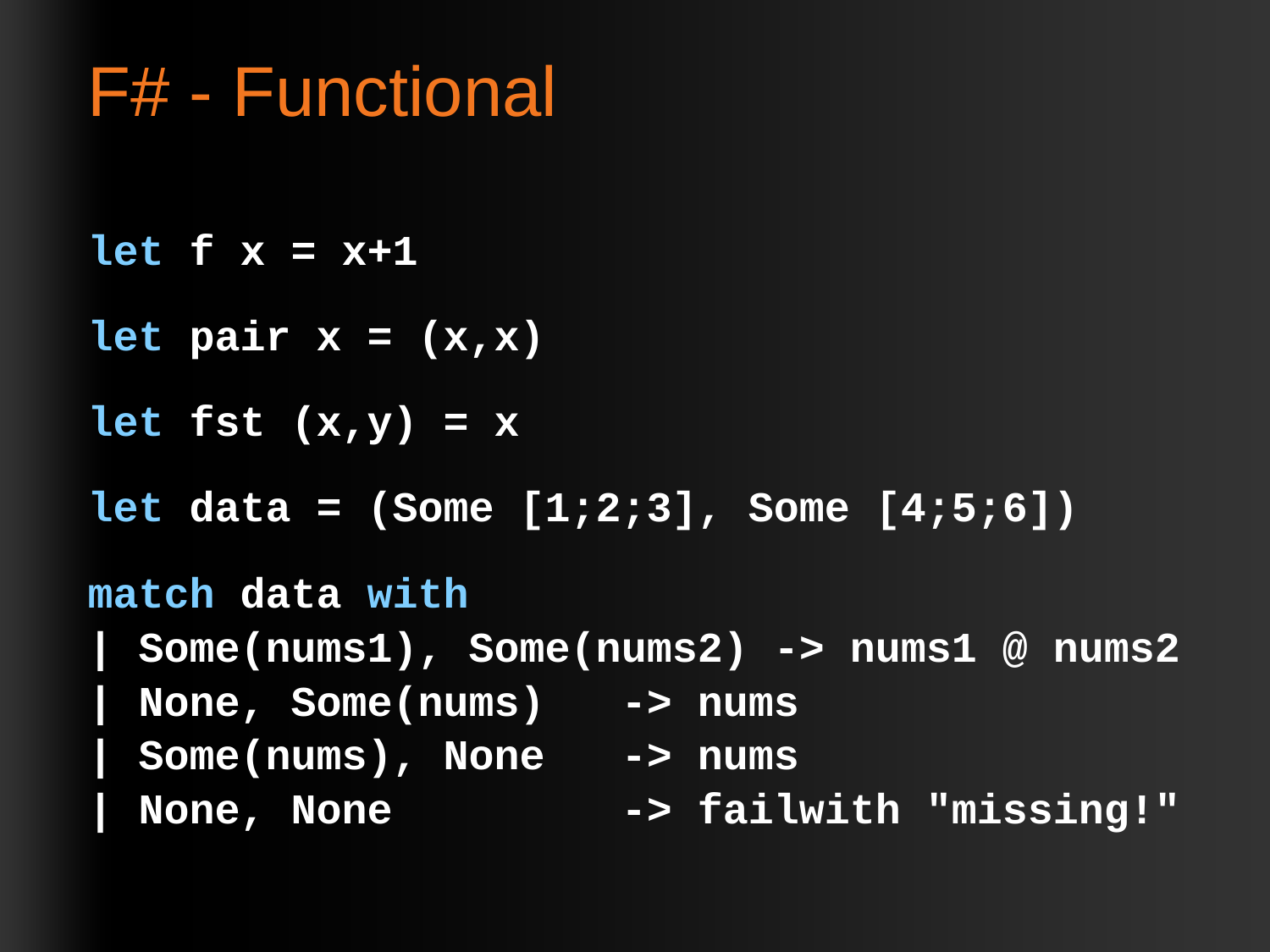

# F# - Functional
let f x = x+1

let pair x = (x,x)

let fst (x,y) = x

let data = (Some [1;2;3], Some [4;5;6])

match data with
| Some(nums1), Some(nums2) -> nums1 @ nums2
| None, Some(nums)   -> nums
| Some(nums), None   -> nums
| None, None         -> failwith "missing!"